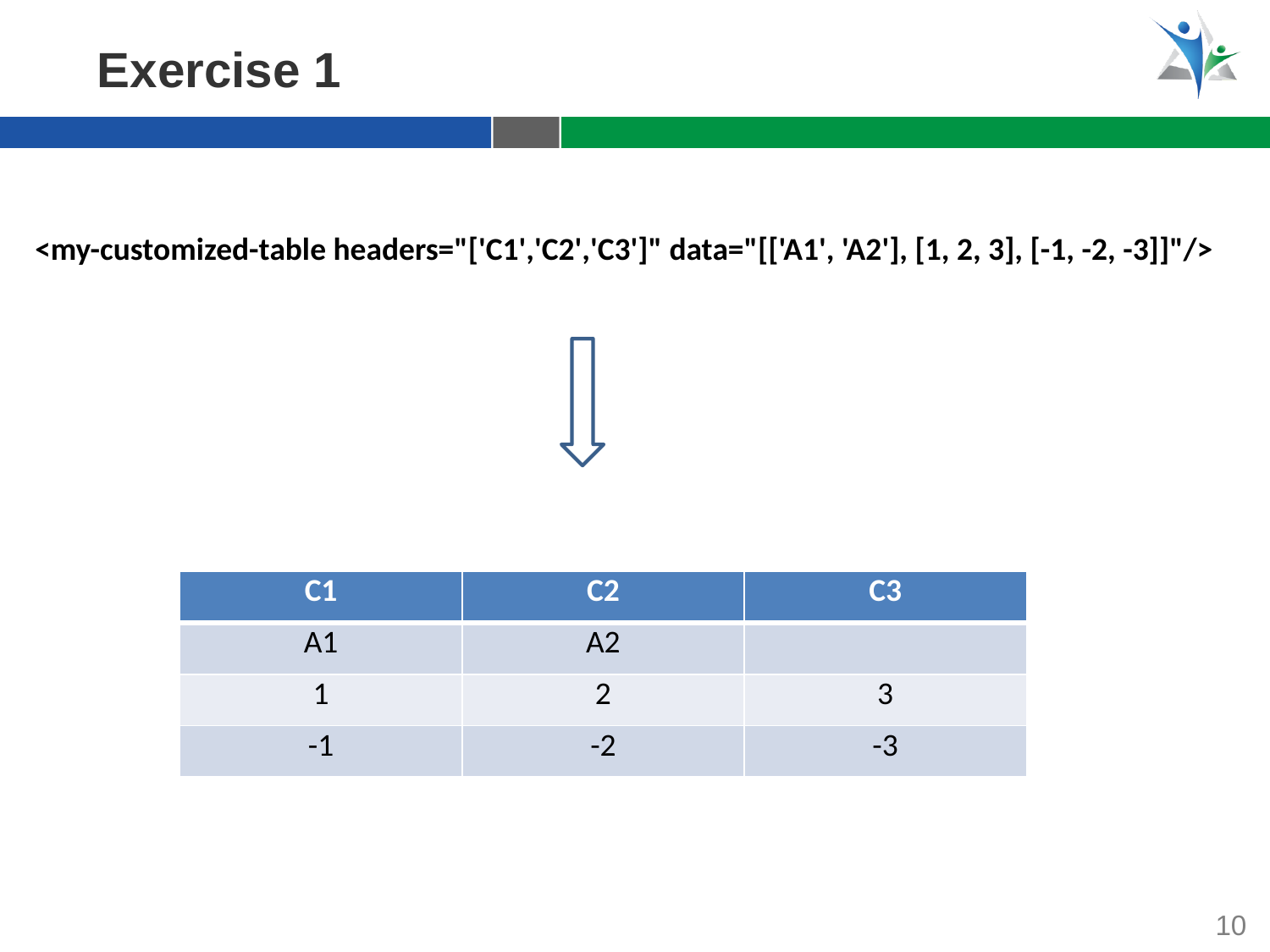

Exercise 1
<my-customized-table headers="['C1','C2','C3']" data="[['A1', 'A2'], [1, 2, 3], [-1, -2, -3]]"/>

| C1 | C2 | C3 |
| --- | --- | --- |
| A1 | A2 |  |
| 1 | 2 | 3 |
| -1 | -2 | -3 |